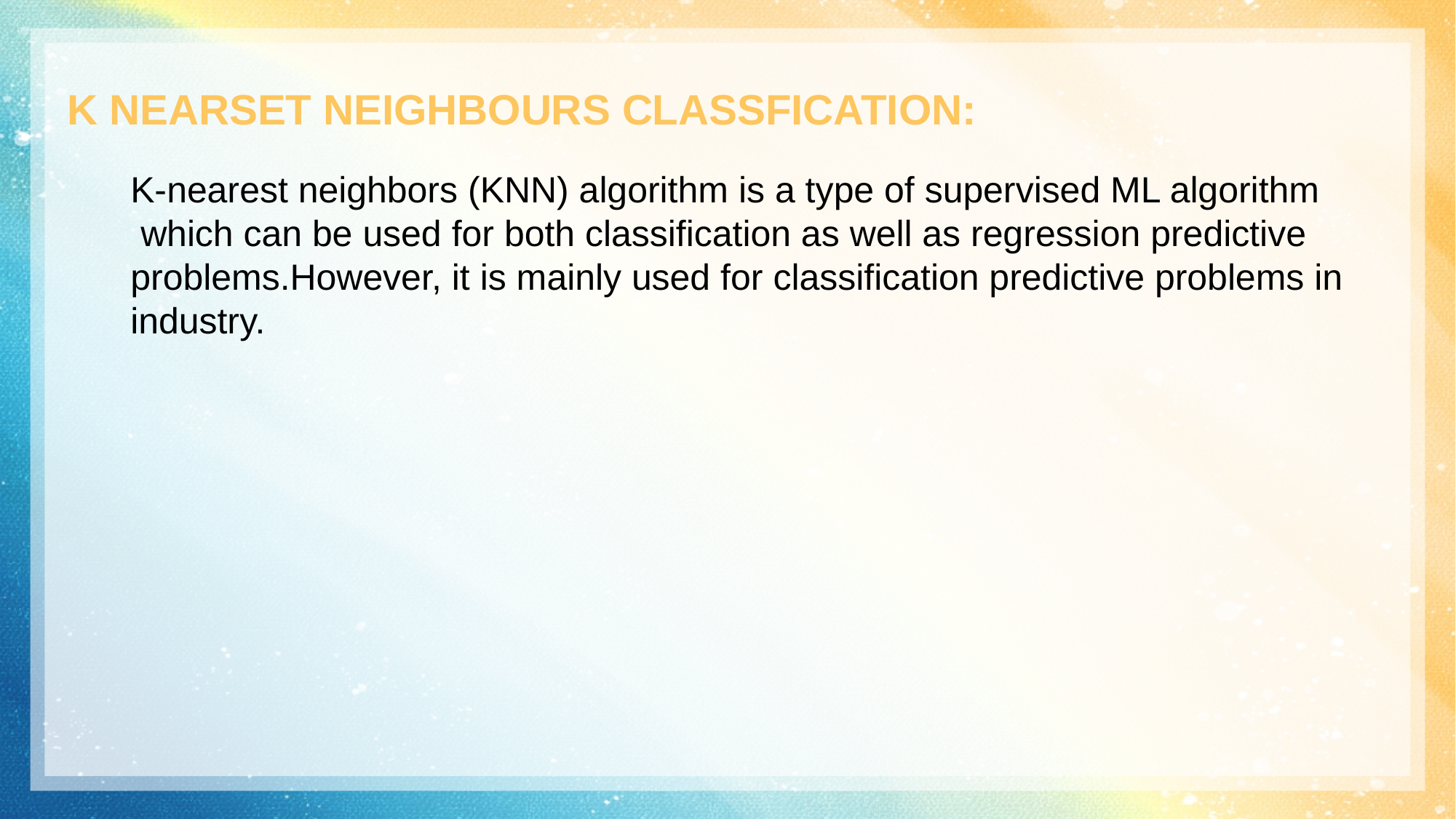

K NEARSET NEIGHBOURS CLASSFICATION:
K-nearest neighbors (KNN) algorithm is a type of supervised ML algorithm
 which can be used for both classification as well as regression predictive problems.However, it is mainly used for classification predictive problems in industry.